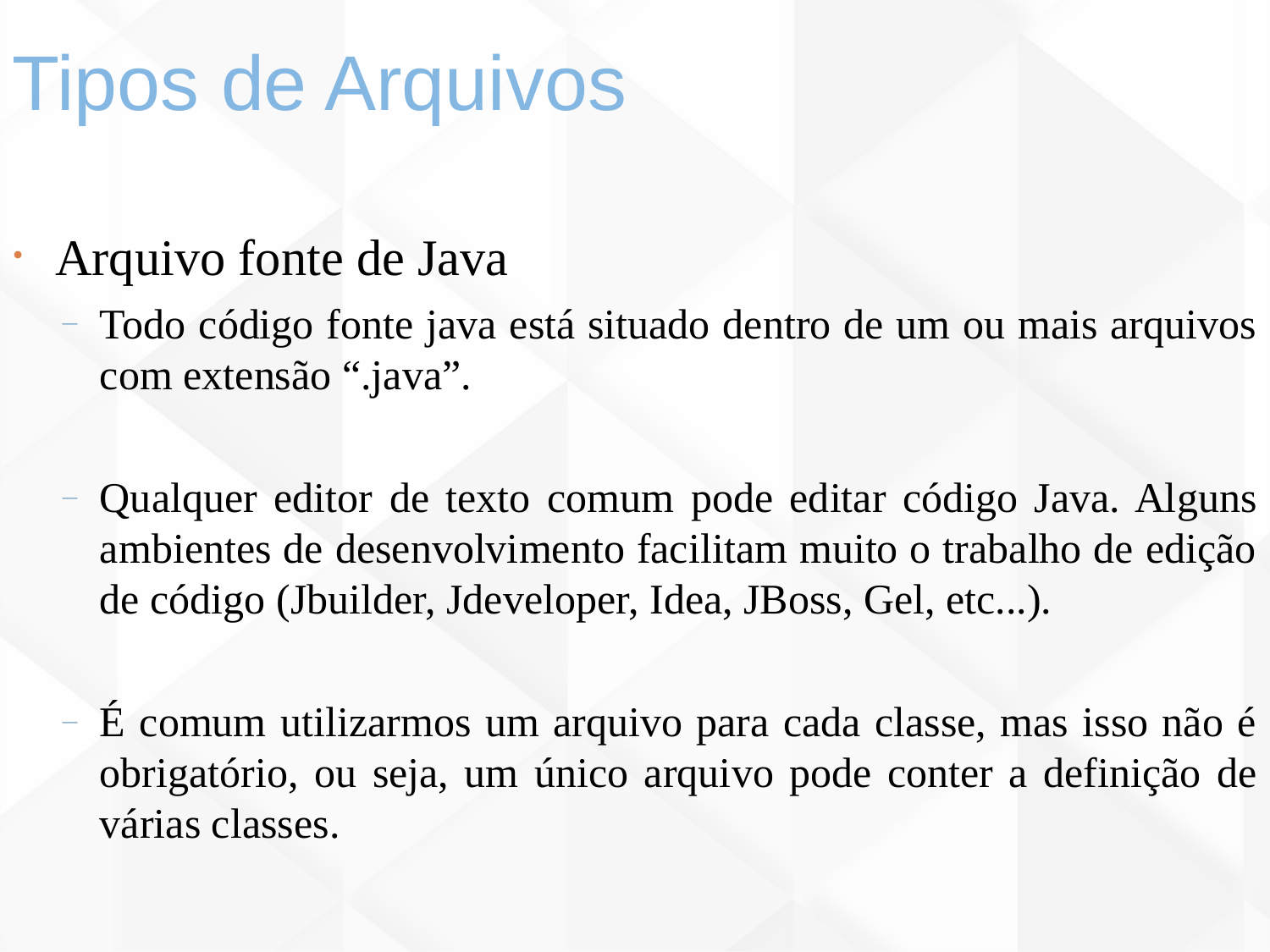

Tipos de Arquivos
85
Arquivo fonte de Java
Todo código fonte java está situado dentro de um ou mais arquivos com extensão “.java”.

Qualquer editor de texto comum pode editar código Java. Alguns ambientes de desenvolvimento facilitam muito o trabalho de edição de código (Jbuilder, Jdeveloper, Idea, JBoss, Gel, etc...).

É comum utilizarmos um arquivo para cada classe, mas isso não é obrigatório, ou seja, um único arquivo pode conter a definição de várias classes.